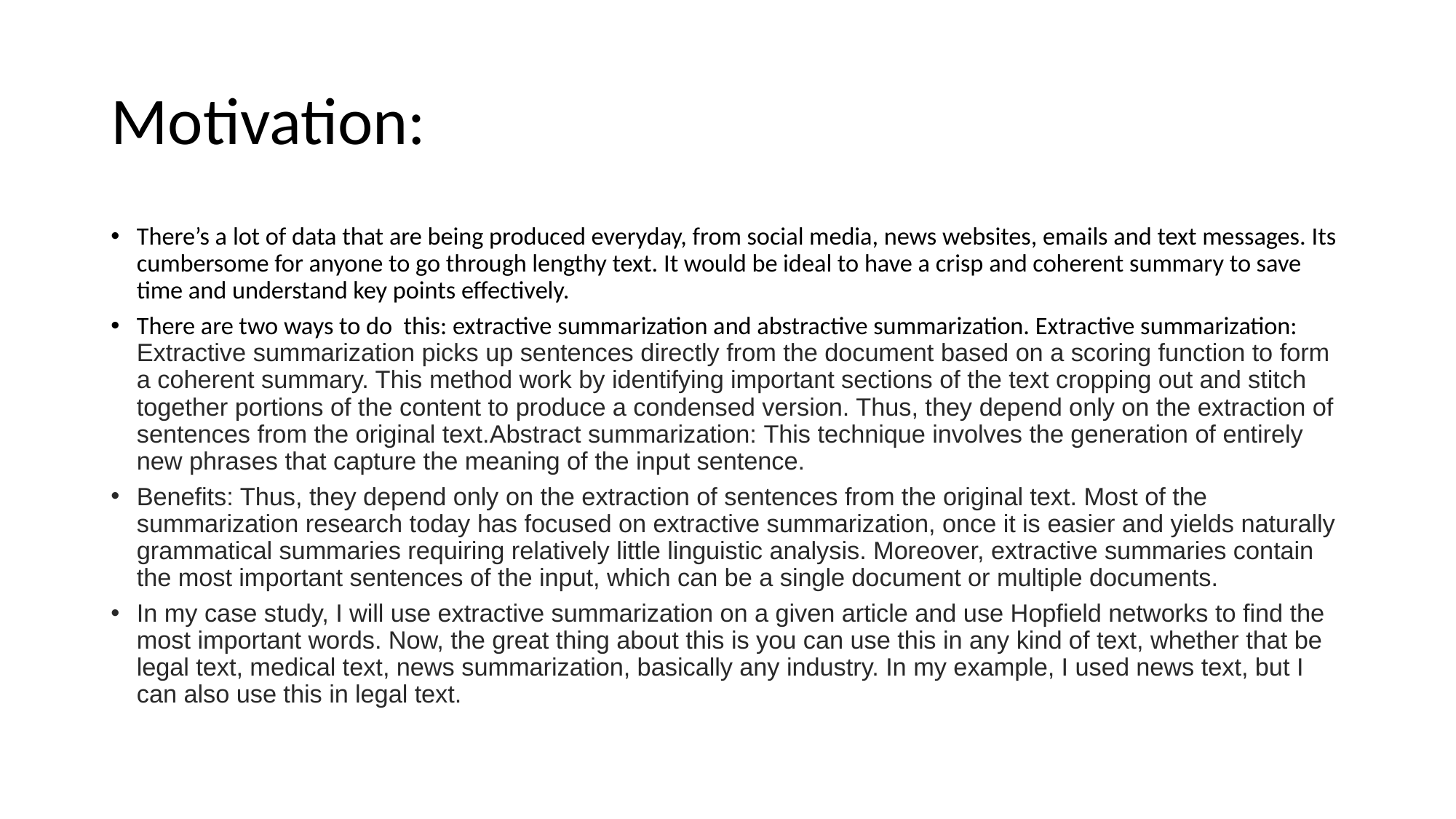

# Motivation:
There’s a lot of data that are being produced everyday, from social media, news websites, emails and text messages. Its cumbersome for anyone to go through lengthy text. It would be ideal to have a crisp and coherent summary to save time and understand key points effectively.
There are two ways to do  this: extractive summarization and abstractive summarization. Extractive summarization: Extractive summarization picks up sentences directly from the document based on a scoring function to form a coherent summary. This method work by identifying important sections of the text cropping out and stitch together portions of the content to produce a condensed version. Thus, they depend only on the extraction of sentences from the original text.Abstract summarization: This technique involves the generation of entirely new phrases that capture the meaning of the input sentence.
Benefits: Thus, they depend only on the extraction of sentences from the original text. Most of the summarization research today has focused on extractive summarization, once it is easier and yields naturally grammatical summaries requiring relatively little linguistic analysis. Moreover, extractive summaries contain the most important sentences of the input, which can be a single document or multiple documents.
In my case study, I will use extractive summarization on a given article and use Hopfield networks to find the most important words. Now, the great thing about this is you can use this in any kind of text, whether that be legal text, medical text, news summarization, basically any industry. In my example, I used news text, but I can also use this in legal text.